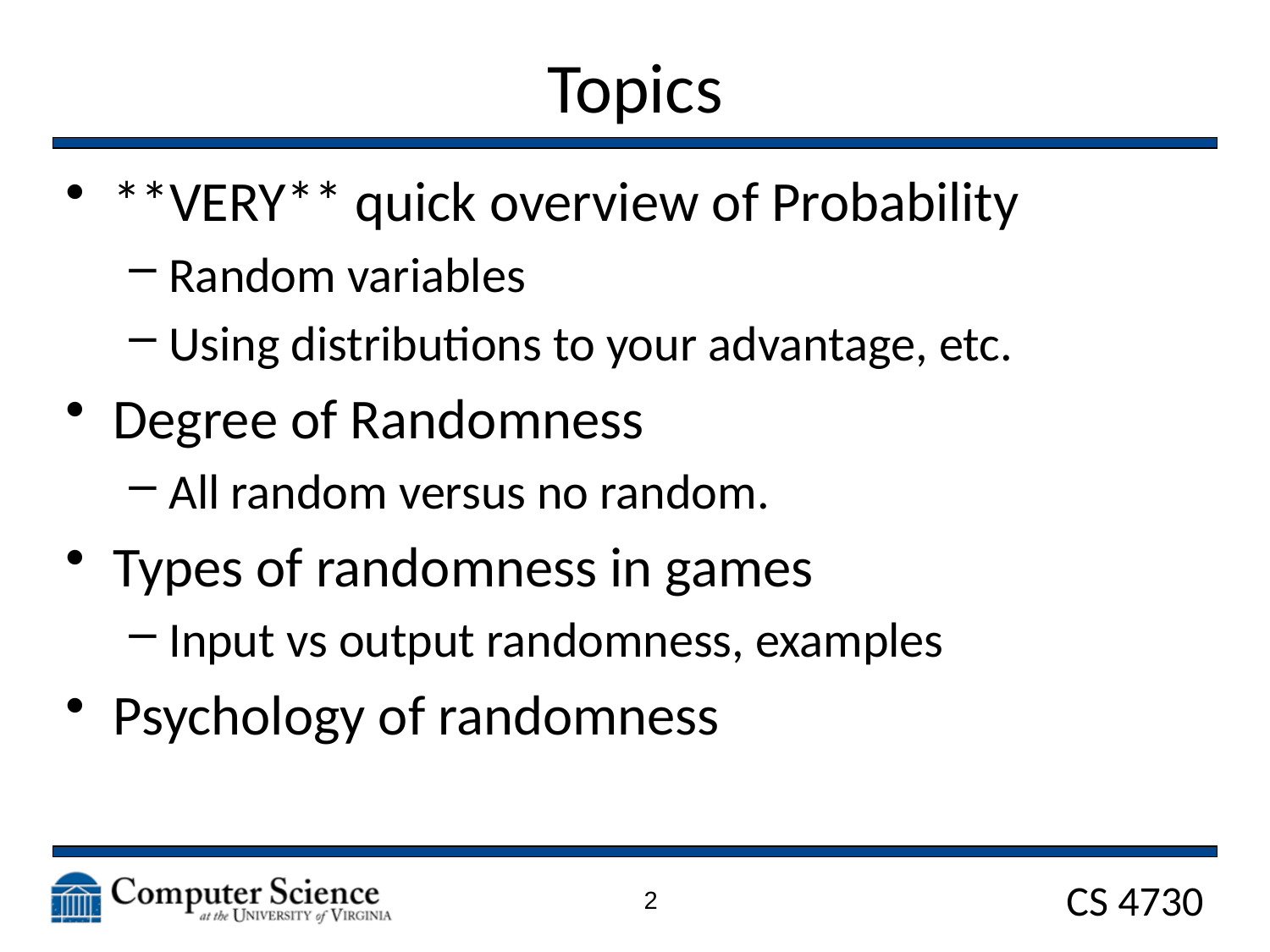

# Topics
**VERY** quick overview of Probability
Random variables
Using distributions to your advantage, etc.
Degree of Randomness
All random versus no random.
Types of randomness in games
Input vs output randomness, examples
Psychology of randomness
2